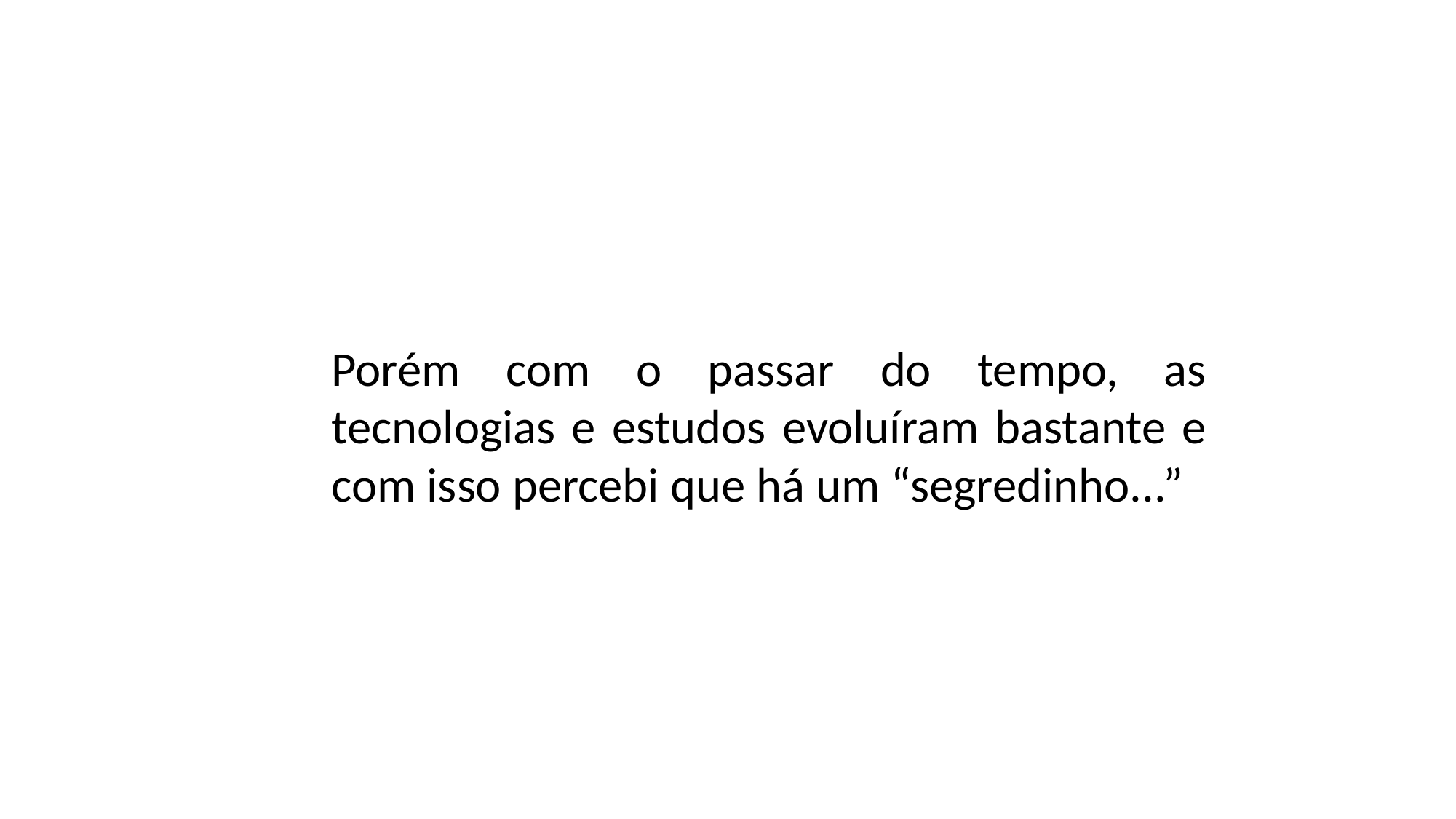

Porém com o passar do tempo, as tecnologias e estudos evoluíram bastante e com isso percebi que há um “segredinho...”